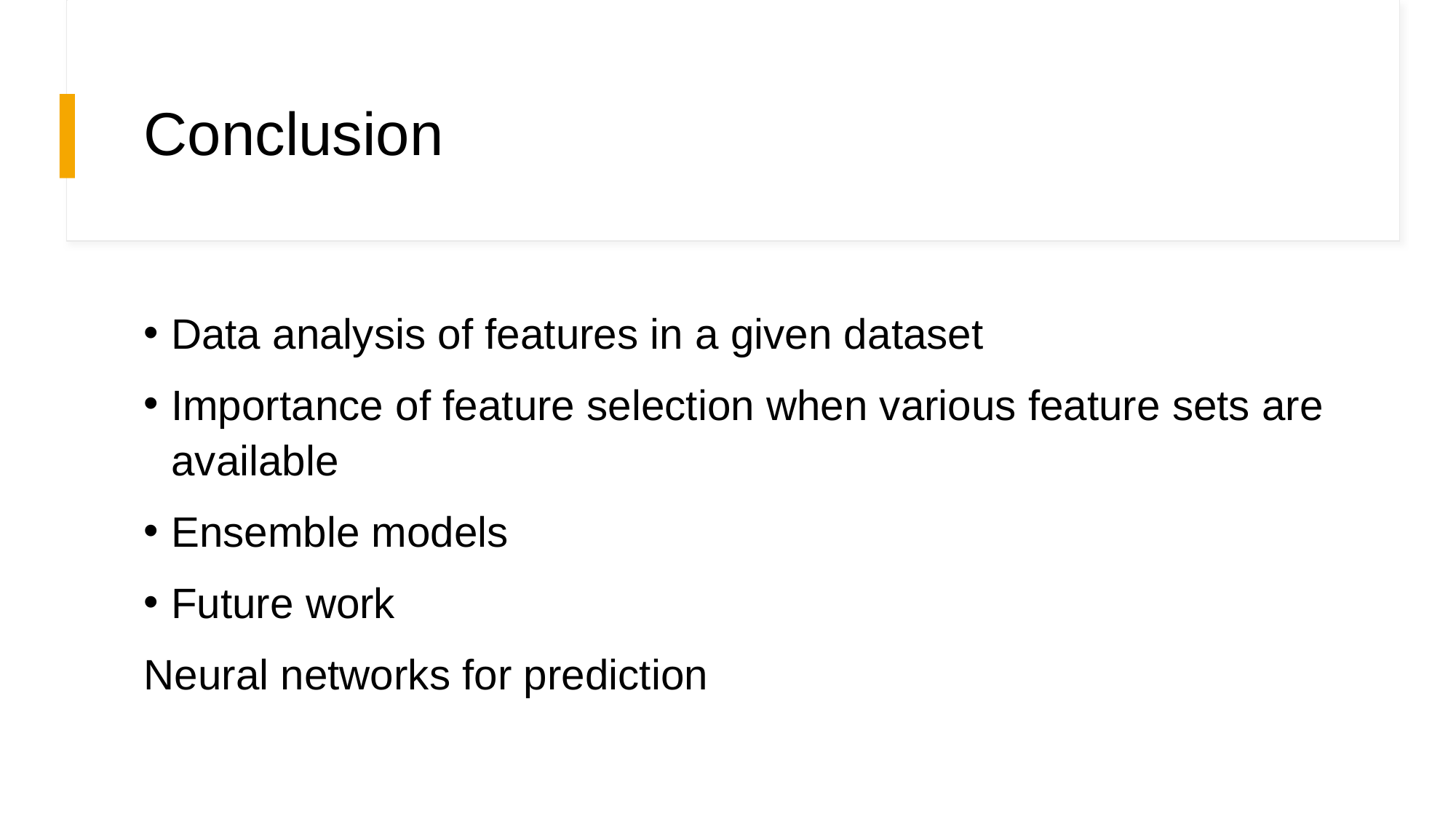

# Conclusion
Data analysis of features in a given dataset
Importance of feature selection when various feature sets are available
Ensemble models
Future work
Neural networks for prediction